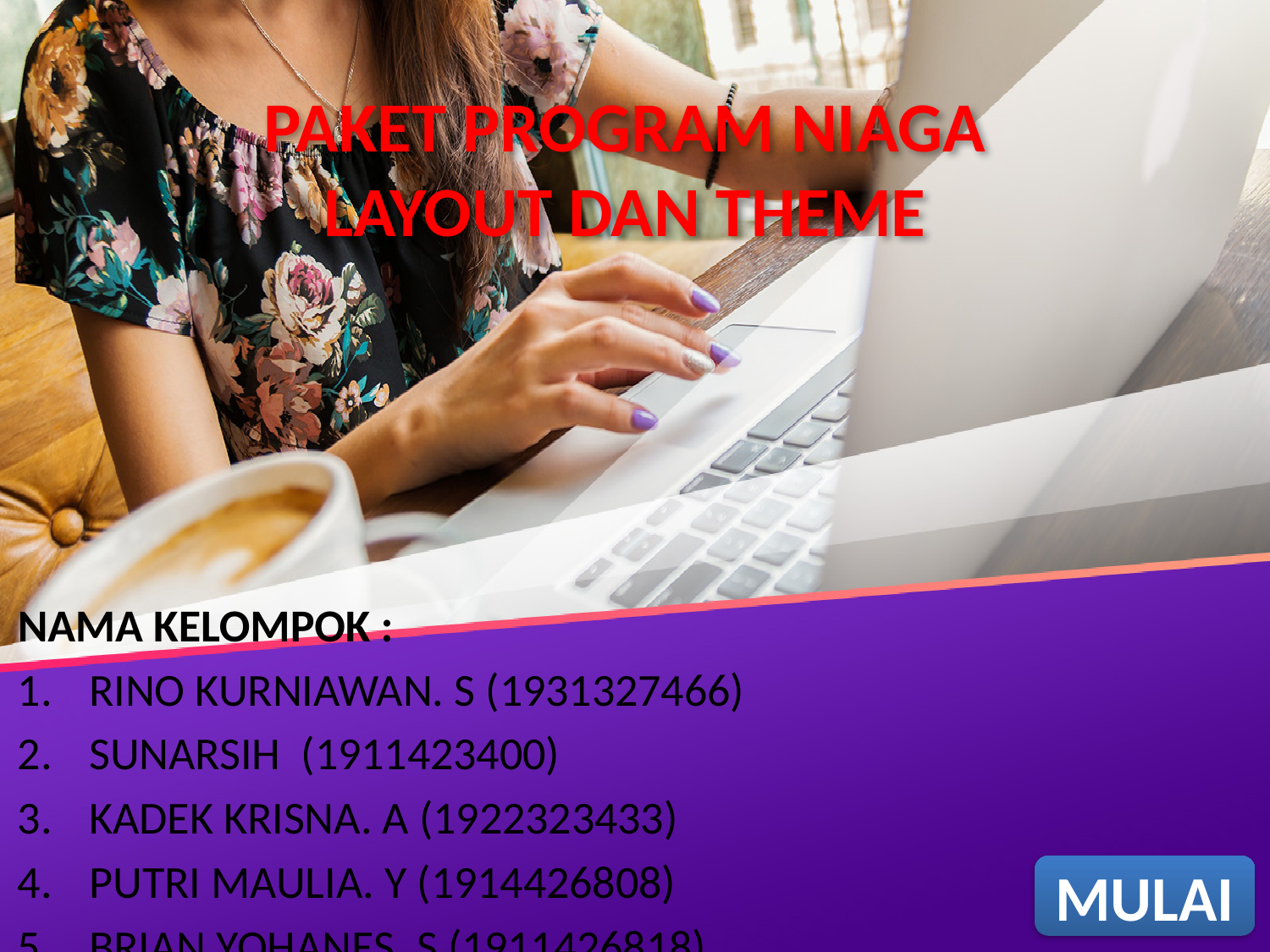

# PAKET PROGRAM NIAGA LAYOUT DAN THEME
NAMA KELOMPOK :
RINO KURNIAWAN. S (1931327466)
SUNARSIH  (1911423400)
KADEK KRISNA. A (1922323433)
PUTRI MAULIA. Y (1914426808)
BRIAN YOHANES. S (1911426818)

MULAI